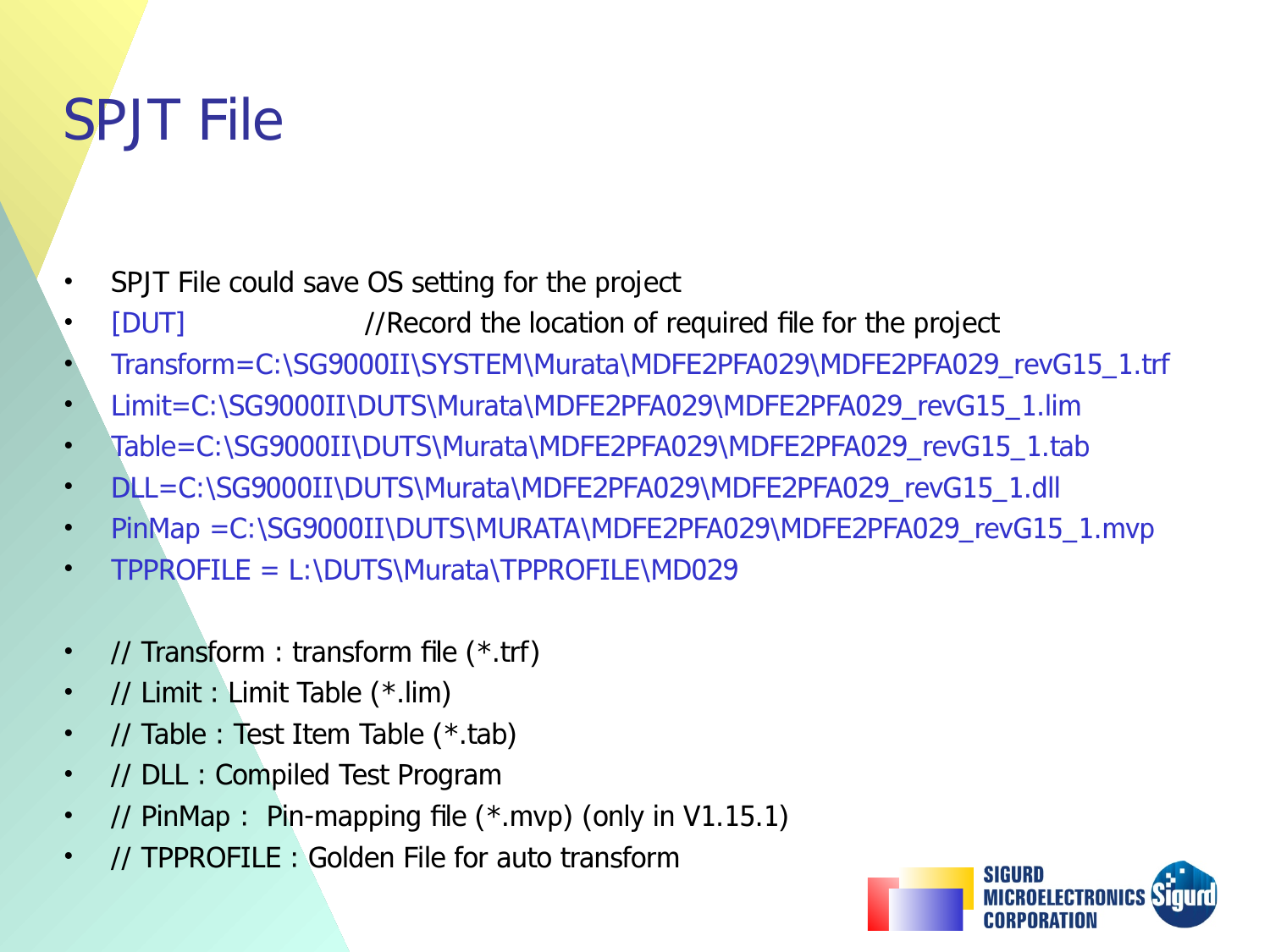

# SPJT File

SPJT File could save OS setting for the project
[DUT]		//Record the location of required file for the project
Transform=C:\SG9000II\SYSTEM\Murata\MDFE2PFA029\MDFE2PFA029_revG15_1.trf
Limit=C:\SG9000II\DUTS\Murata\MDFE2PFA029\MDFE2PFA029_revG15_1.lim
Table=C:\SG9000II\DUTS\Murata\MDFE2PFA029\MDFE2PFA029_revG15_1.tab
DLL=C:\SG9000II\DUTS\Murata\MDFE2PFA029\MDFE2PFA029_revG15_1.dll
PinMap =C:\SG9000II\DUTS\MURATA\MDFE2PFA029\MDFE2PFA029_revG15_1.mvp
TPPROFILE = L:\DUTS\Murata\TPPROFILE\MD029

// Transform : transform file (*.trf)
// Limit : Limit Table (*.lim)
// Table : Test Item Table (*.tab)
// DLL : Compiled Test Program
// PinMap :  Pin-mapping file (*.mvp) (only in V1.15.1)
// TPPROFILE : Golden File for auto transform